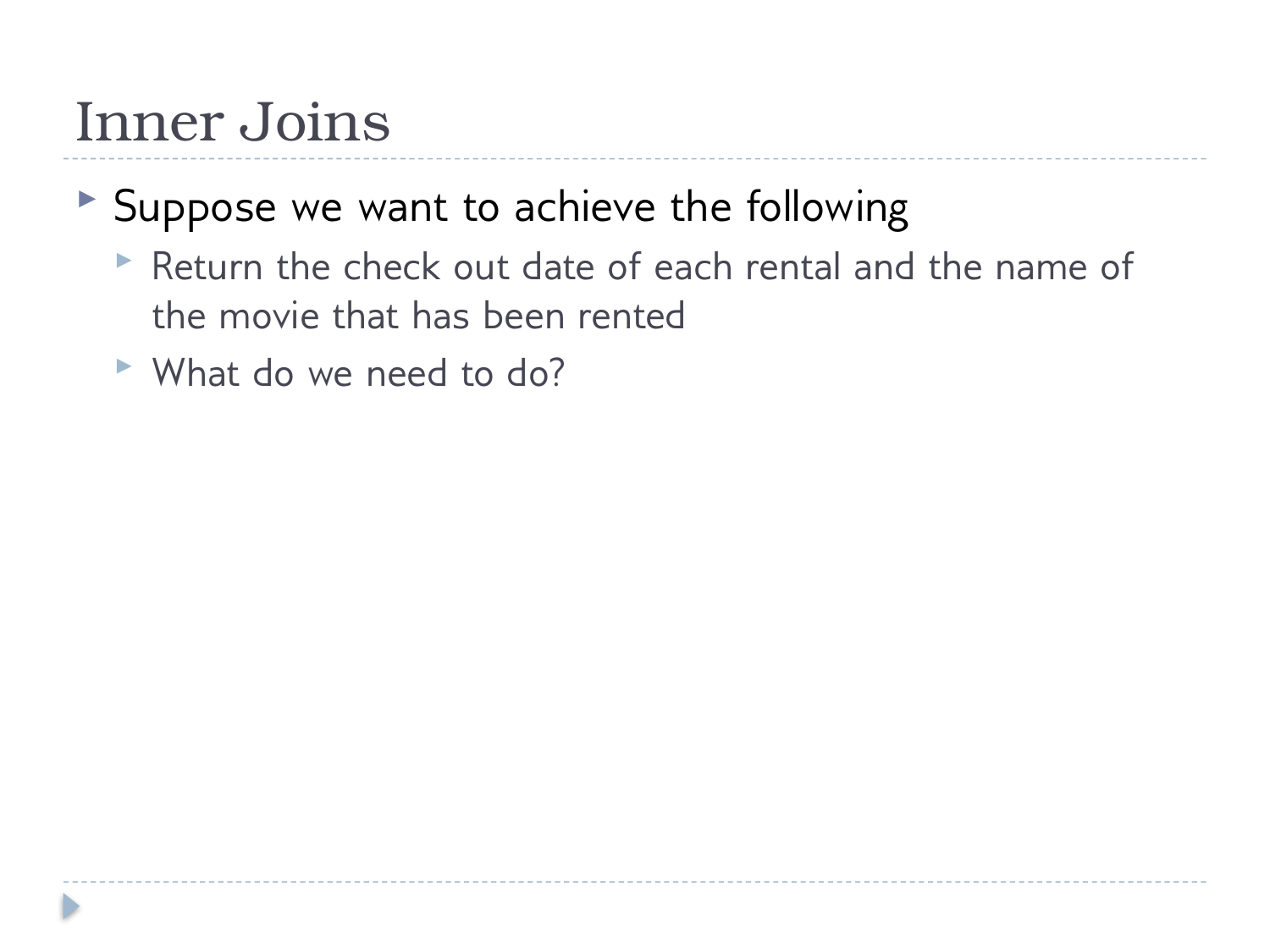

# Inner Joins
Suppose we want to achieve the following
Return the check out date of each rental and the name of the movie that has been rented
What do we need to do?